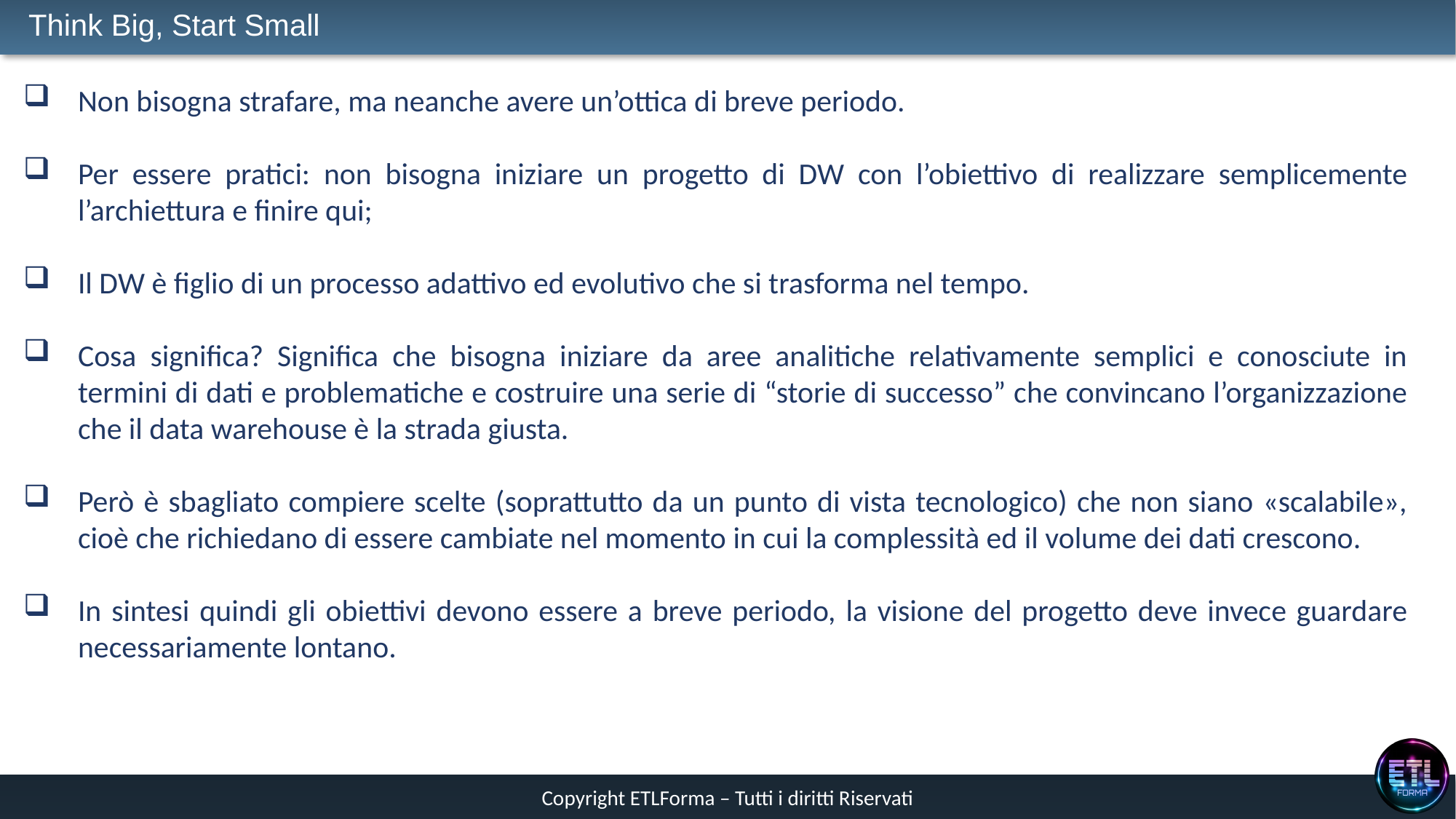

# Think Big, Start Small
Non bisogna strafare, ma neanche avere un’ottica di breve periodo.

Per essere pratici: non bisogna iniziare un progetto di DW con l’obiettivo di realizzare semplicemente l’archiettura e finire qui;

Il DW è figlio di un processo adattivo ed evolutivo che si trasforma nel tempo.

Cosa significa? Significa che bisogna iniziare da aree analitiche relativamente semplici e conosciute in termini di dati e problematiche e costruire una serie di “storie di successo” che convincano l’organizzazione che il data warehouse è la strada giusta.

Però è sbagliato compiere scelte (soprattutto da un punto di vista tecnologico) che non siano «scalabile», cioè che richiedano di essere cambiate nel momento in cui la complessità ed il volume dei dati crescono.

In sintesi quindi gli obiettivi devono essere a breve periodo, la visione del progetto deve invece guardare necessariamente lontano.